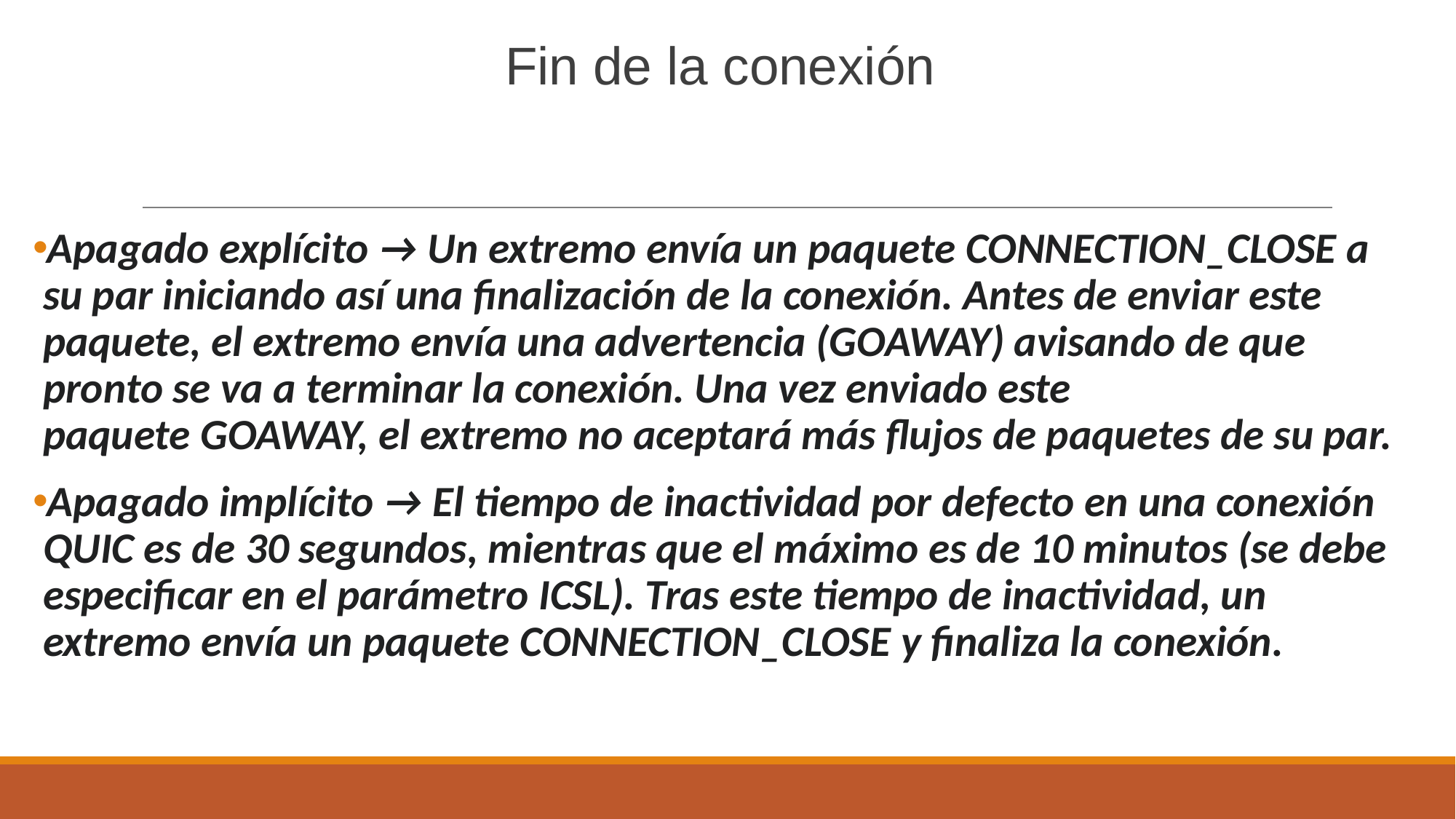

# Fin de la conexión
Apagado explícito → Un extremo envía un paquete CONNECTION_CLOSE a su par iniciando así una finalización de la conexión. Antes de enviar este paquete, el extremo envía una advertencia (GOAWAY) avisando de que pronto se va a terminar la conexión. Una vez enviado este paquete GOAWAY, el extremo no aceptará más flujos de paquetes de su par.
Apagado implícito → El tiempo de inactividad por defecto en una conexión QUIC es de 30 segundos, mientras que el máximo es de 10 minutos (se debe especificar en el parámetro ICSL). Tras este tiempo de inactividad, un extremo envía un paquete CONNECTION_CLOSE y finaliza la conexión.